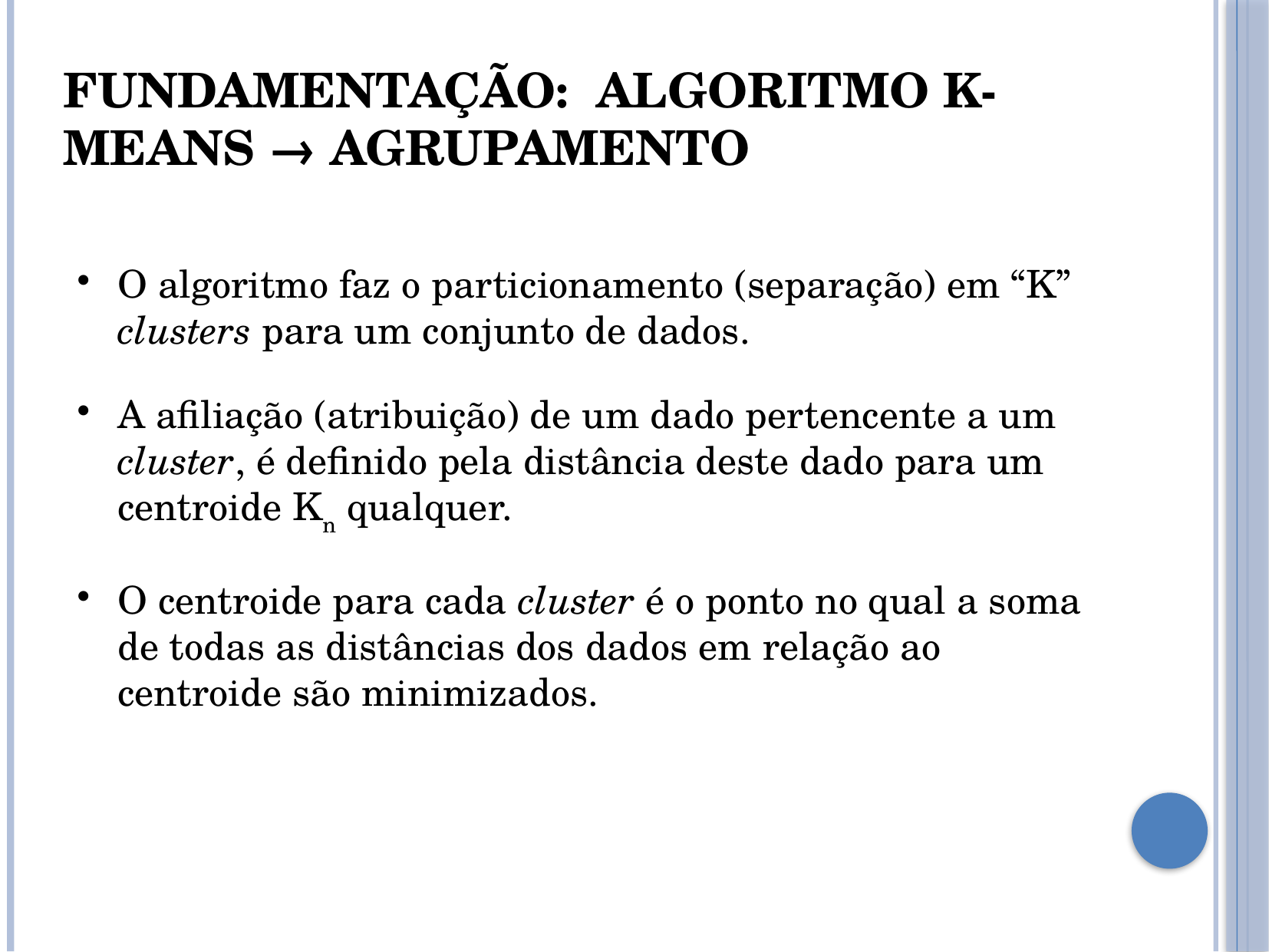

FUNDAMENTAÇÃO:  ALGORITMO K-MEANS → AGRUPAMENTO

O algoritmo faz o particionamento (separação) em “K” clusters para um conjunto de dados.

A afiliação (atribuição) de um dado pertencente a um cluster, é definido pela distância deste dado para um centroide Kn qualquer.

O centroide para cada cluster é o ponto no qual a soma de todas as distâncias dos dados em relação ao centroide são minimizados.